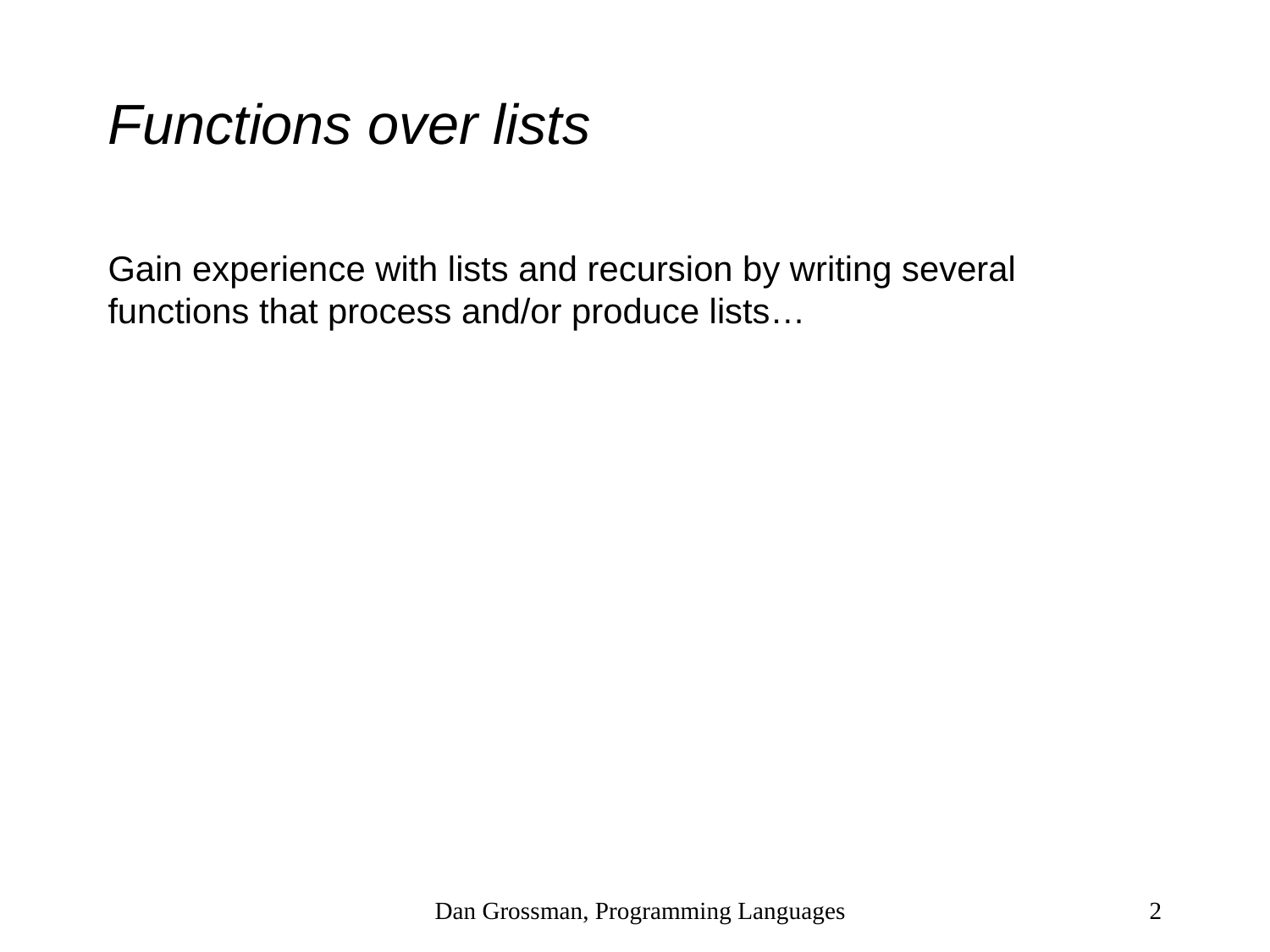

# Functions over lists

Gain experience with lists and recursion by writing several functions that process and/or produce lists…
Dan Grossman, Programming Languages
2